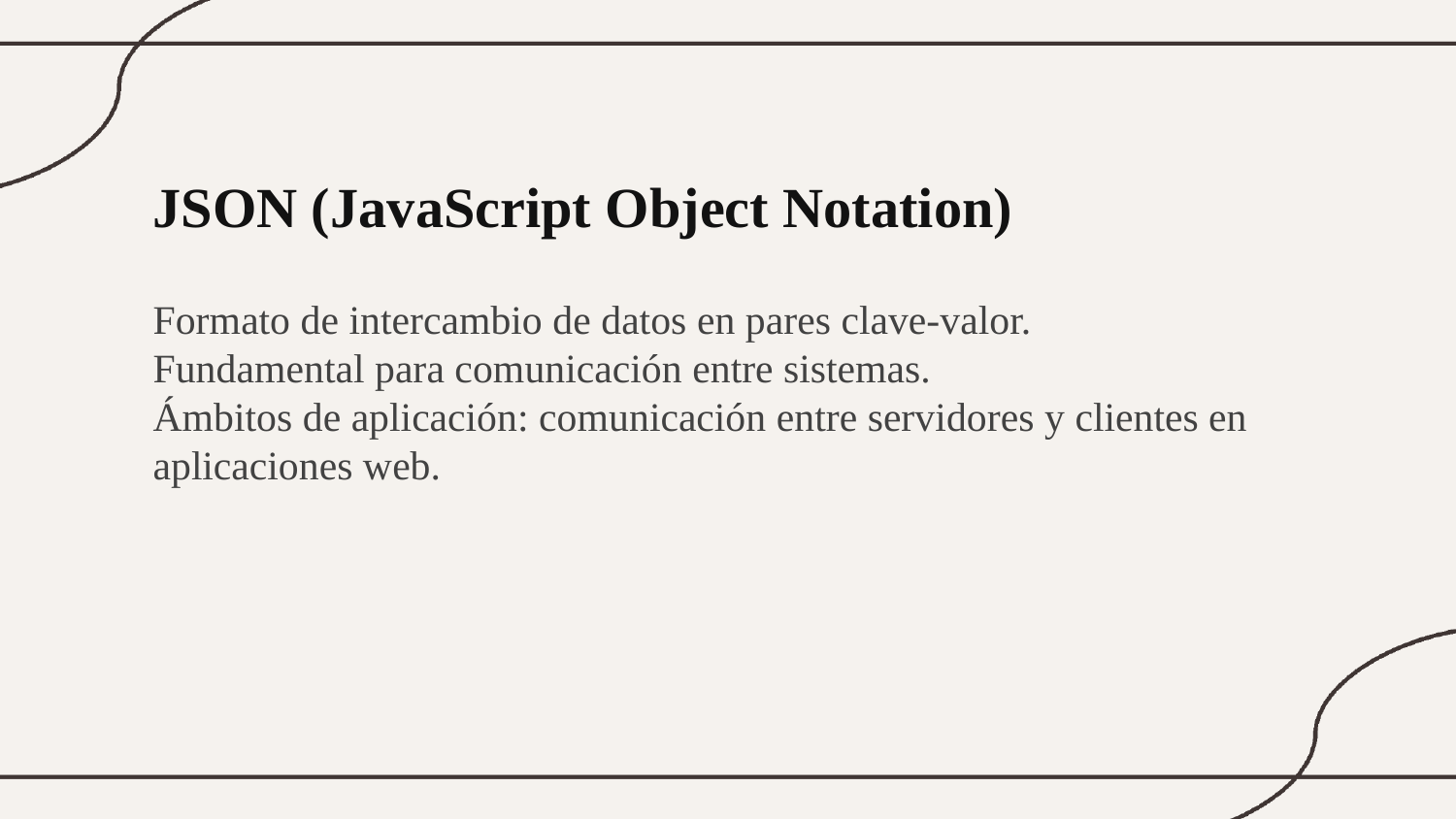

JSON (JavaScript Object Notation)
Formato de intercambio de datos en pares clave-valor.
Fundamental para comunicación entre sistemas.
Ámbitos de aplicación: comunicación entre servidores y clientes en aplicaciones web.